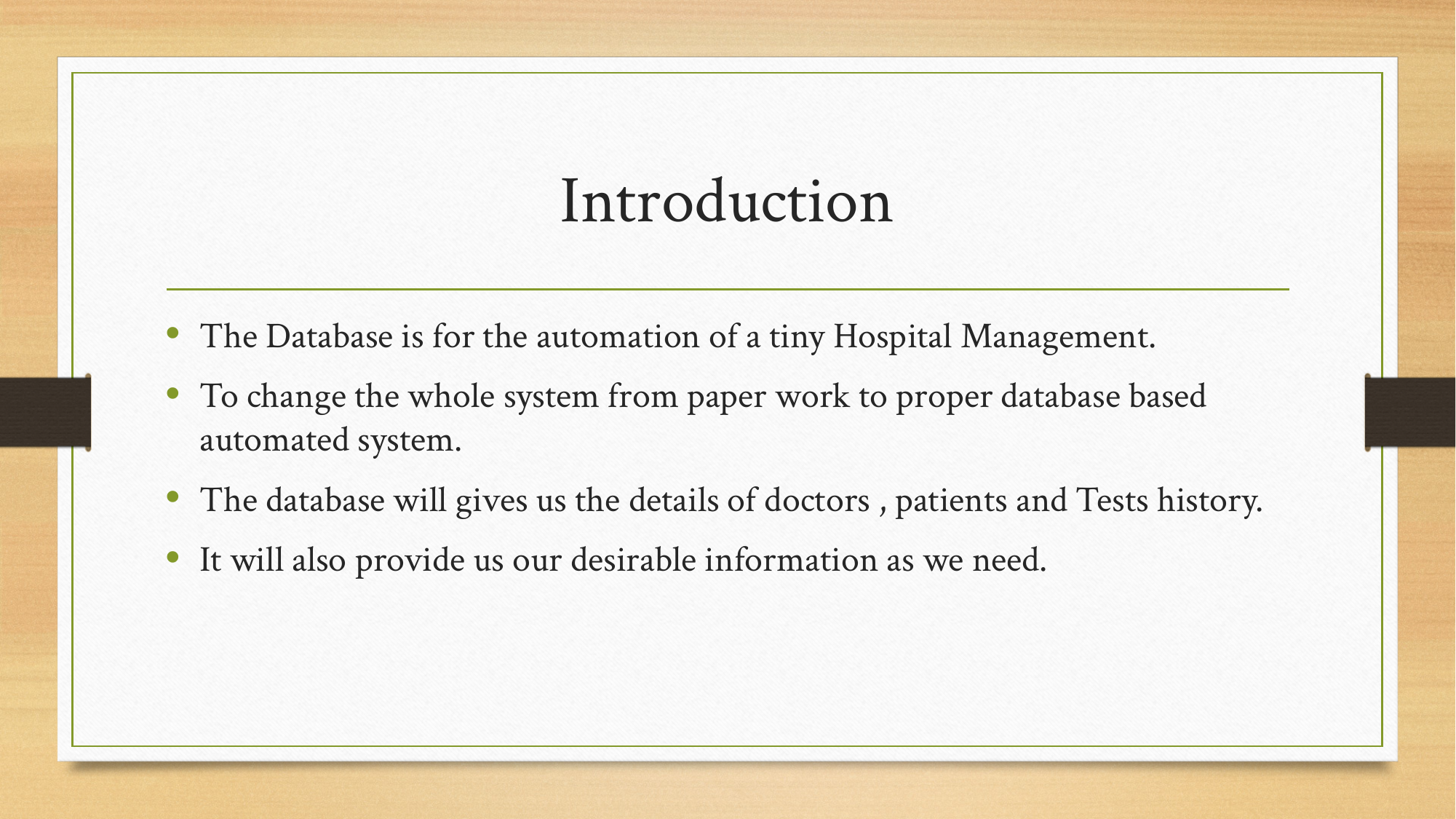

# Introduction
The Database is for the automation of a tiny Hospital Management.
To change the whole system from paper work to proper database based automated system.
The database will gives us the details of doctors , patients and Tests history.
It will also provide us our desirable information as we need.